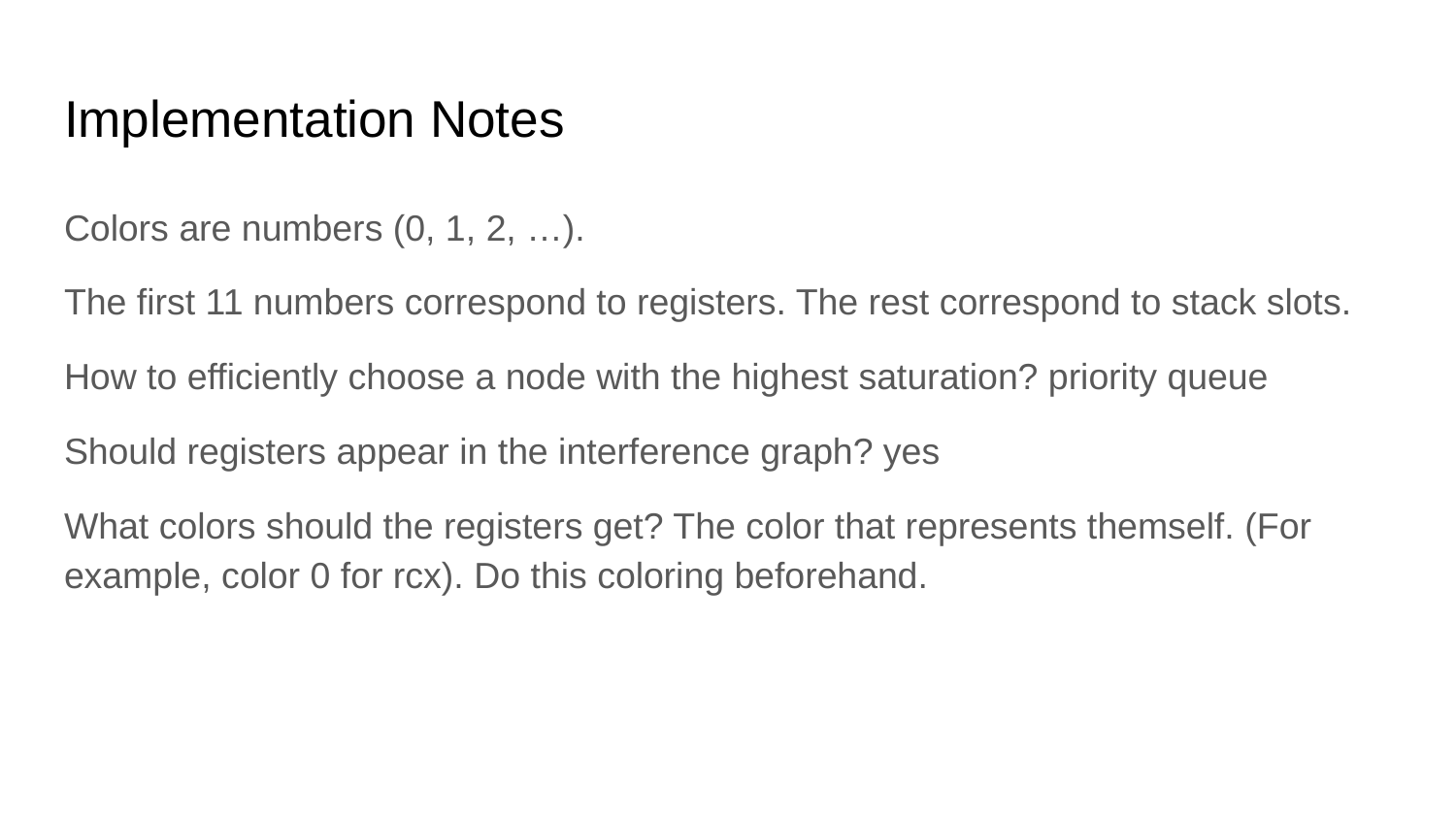

# Implementation Notes
Colors are numbers (0, 1, 2, …).
The first 11 numbers correspond to registers. The rest correspond to stack slots.
How to efficiently choose a node with the highest saturation? priority queue
Should registers appear in the interference graph? yes
What colors should the registers get? The color that represents themself. (For example, color 0 for rcx). Do this coloring beforehand.